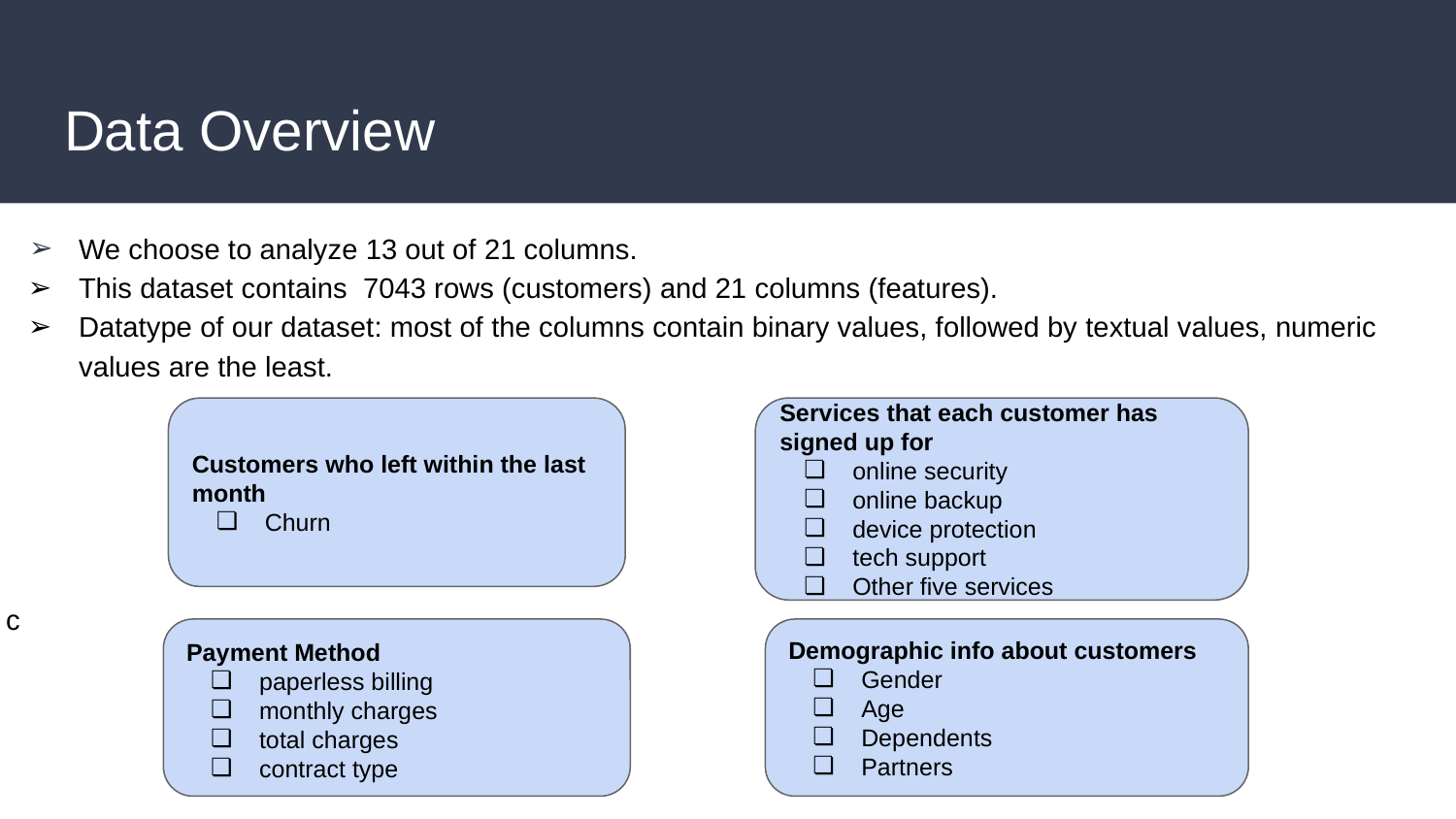

# Data Overview
We choose to analyze 13 out of 21 columns.
This dataset contains  7043 rows (customers) and 21 columns (features).
Datatype of our dataset: most of the columns contain binary values, followed by textual values, numeric values are the least.

c

Customers who left within the last month
Churn
Services that each customer has signed up for
online security
online backup
device protection
tech support
Other five services

Payment Method
paperless billing
monthly charges
total charges
contract type

Demographic info about customers
Gender
Age
Dependents
Partners